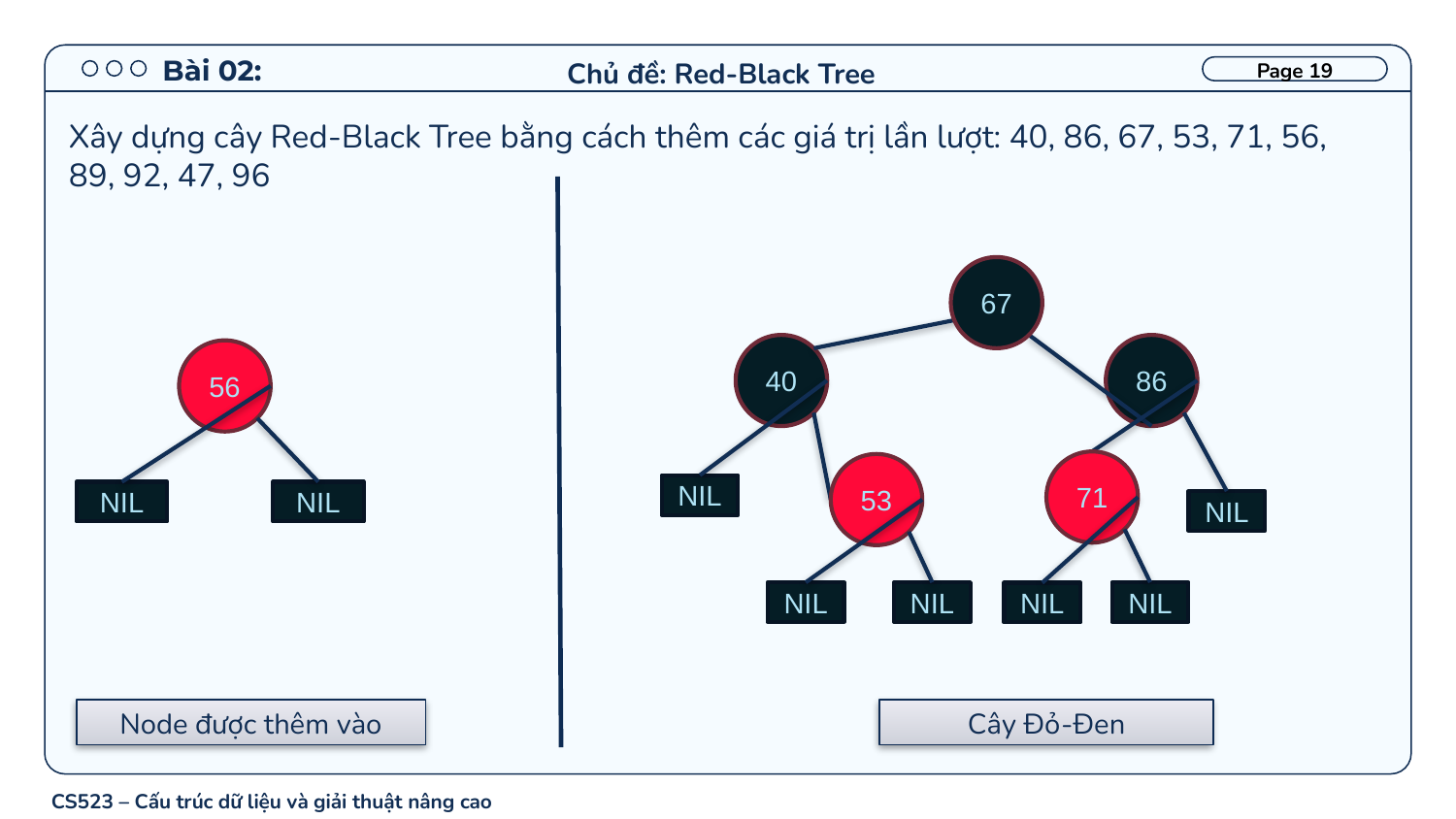

# Bài 02:
Chủ đề: Red-Black Tree
Page 19
Xây dựng cây Red-Black Tree bằng cách thêm các giá trị lần lượt: 40, 86, 67, 53, 71, 56, 89, 92, 47, 96
67
40
86
56
71
53
NIL
NIL
NIL
NIL
NIL
NIL
NIL
NIL
Node được thêm vào
Cây Đỏ-Đen
CS523 – Cấu trúc dữ liệu và giải thuật nâng cao